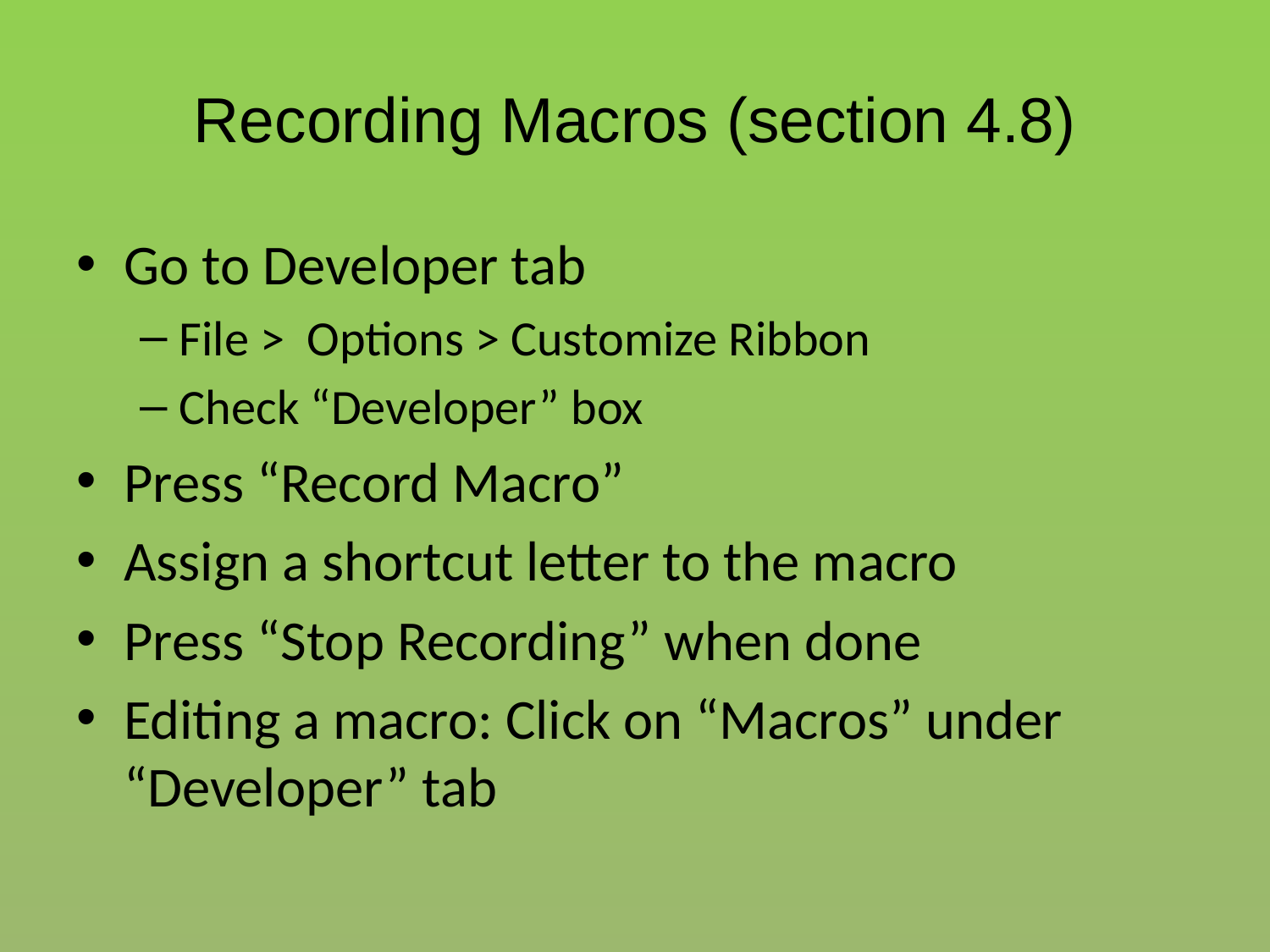

# Recording Macros (section 4.8)
Go to Developer tab
File >  Options > Customize Ribbon
Check “Developer” box
Press “Record Macro”
Assign a shortcut letter to the macro
Press “Stop Recording” when done
Editing a macro: Click on “Macros” under “Developer” tab